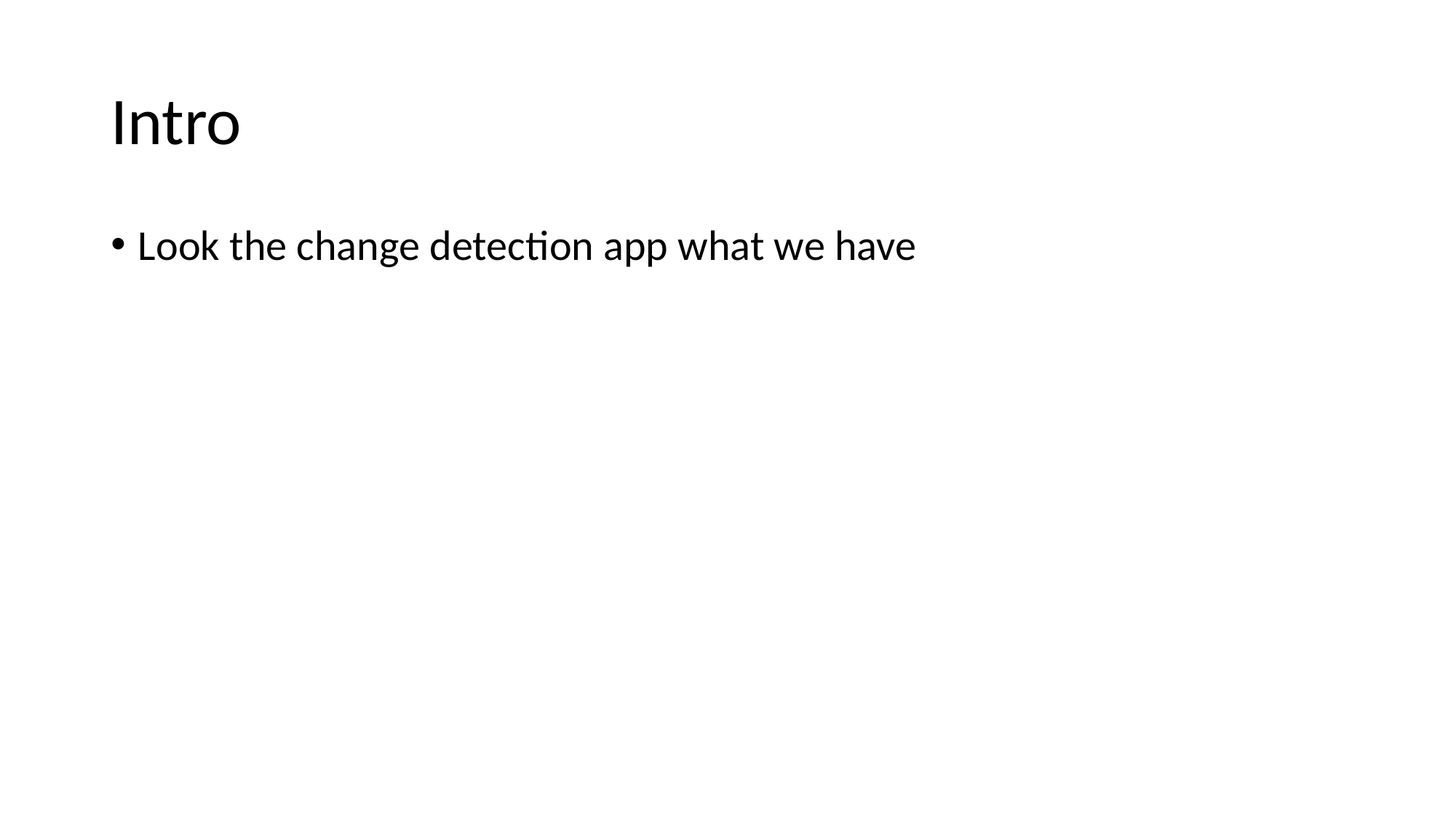

# Intro
Look the change detection app what we have